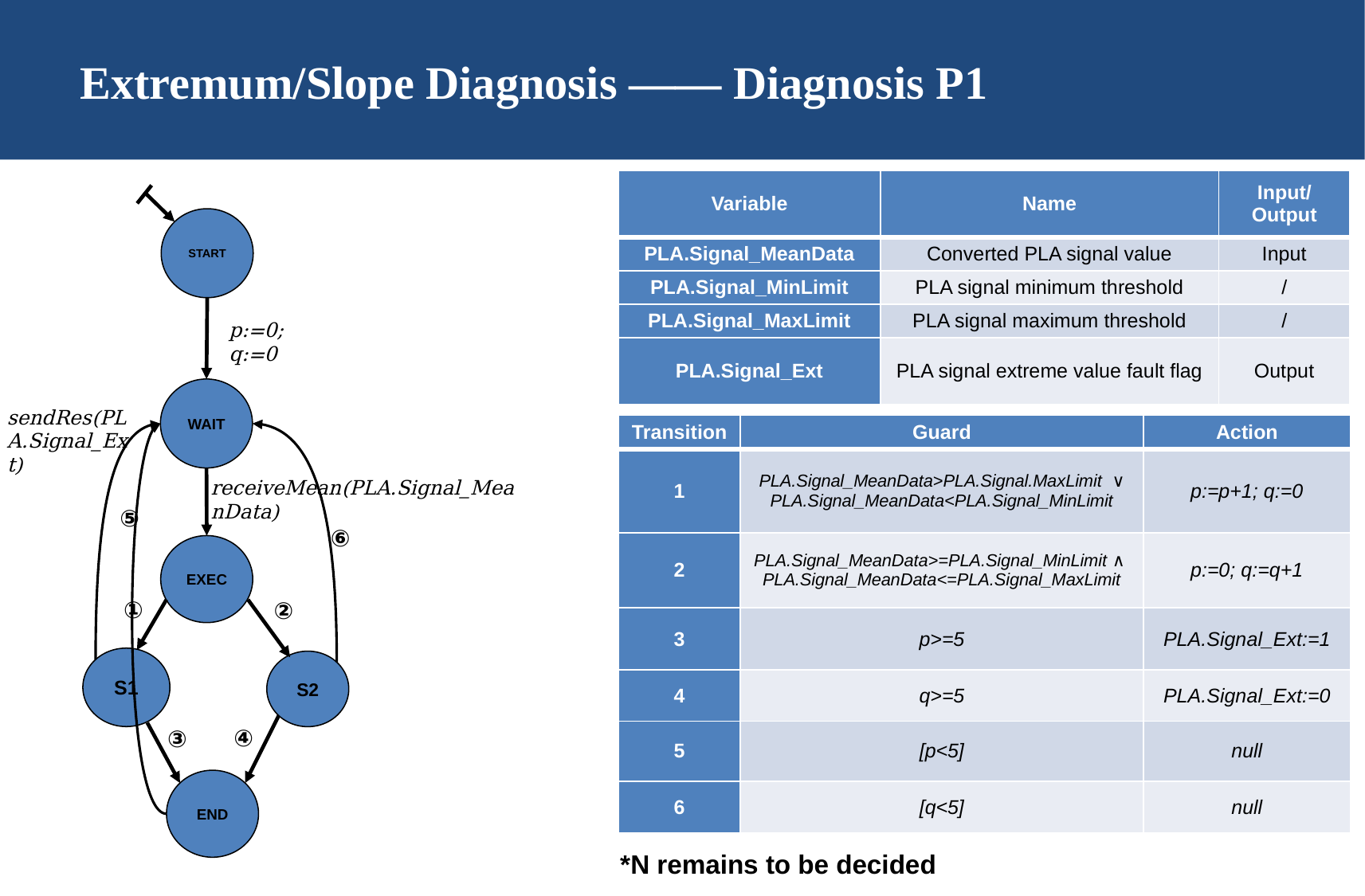

# Extremum/Slope Diagnosis —— Diagnosis P1
| Variable | Name | Input/Output |
| --- | --- | --- |
| PLA.Signal\_MeanData | Converted PLA signal value | Input |
| PLA.Signal\_MinLimit | PLA signal minimum threshold | / |
| PLA.Signal\_MaxLimit | PLA signal maximum threshold | / |
| PLA.Signal\_Ext | PLA signal extreme value fault flag | Output |
START
p:=0; q:=0
WAIT
sendRes(PLA.Signal_Ext)
receiveMean(PLA.Signal_MeanData)
⑤
⑥
EXEC
①
②
S1
S2
④

③
END
| Transition | Guard | Action |
| --- | --- | --- |
| 1 | PLA.Signal\_MeanData>PLA.Signal.MaxLimit ∨ PLA.Signal\_MeanData<PLA.Signal\_MinLimit | p:=p+1; q:=0 |
| 2 | PLA.Signal\_MeanData>=PLA.Signal\_MinLimit ∧ PLA.Signal\_MeanData<=PLA.Signal\_MaxLimit | p:=0; q:=q+1 |
| 3 | p>=5 | PLA.Signal\_Ext:=1 |
| 4 | q>=5 | PLA.Signal\_Ext:=0 |
| 5 | [p<5] | null |
| 6 | [q<5] | null |
*N remains to be decided